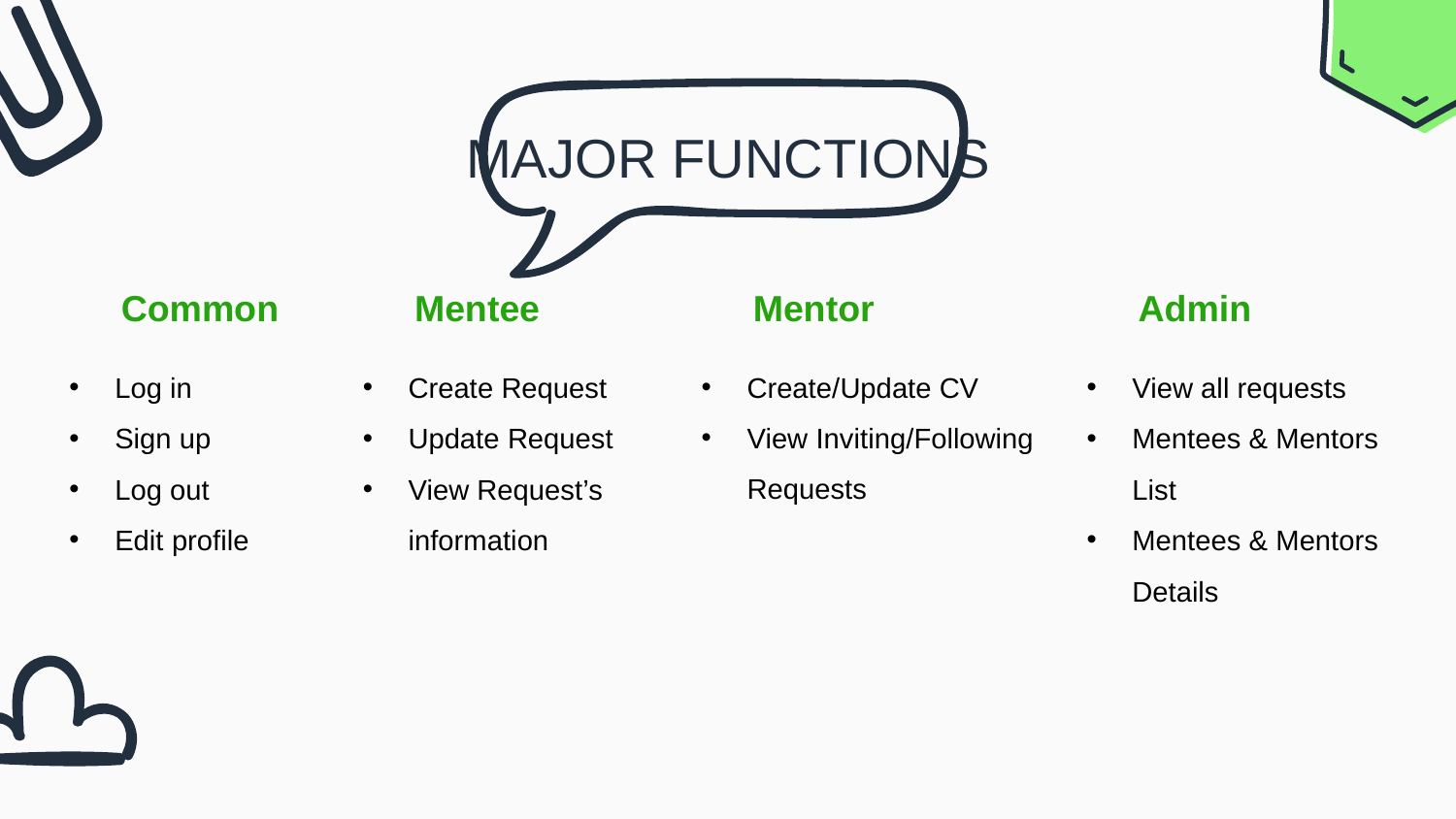

# MAJOR FUNCTIONS
Mentor
Common
Mentee
Admin
Create/Update CV
View Inviting/Following Requests
Log in
Sign up
Log out
Edit profile
Create Request
Update Request
View Request’s information
View all requests
Mentees & Mentors List
Mentees & Mentors Details